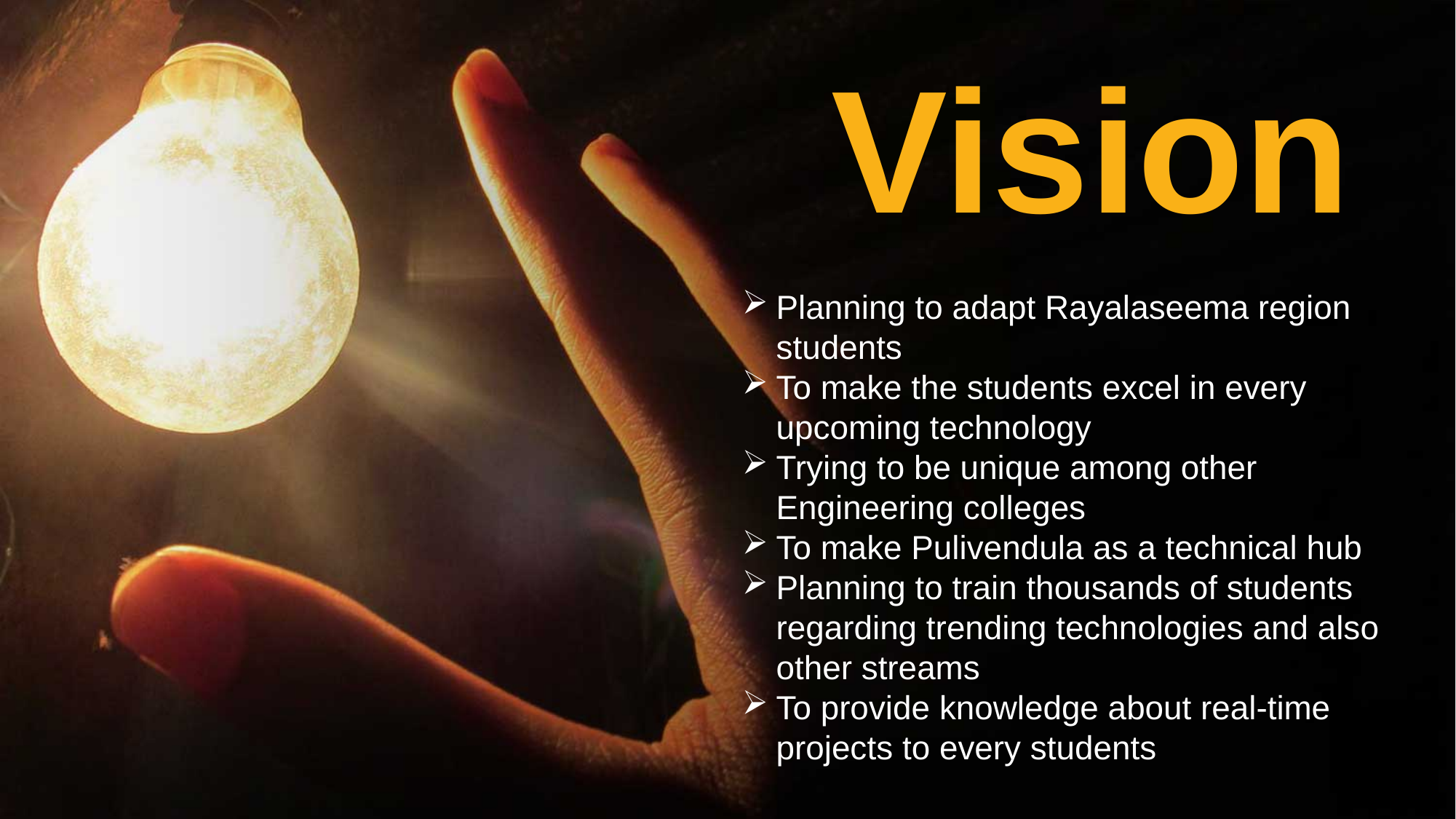

Vision

Planning to adapt Rayalaseema region students
To make the students excel in every upcoming technology
Trying to be unique among other Engineering colleges
To make Pulivendula as a technical hub
Planning to train thousands of students regarding trending technologies and also other streams
To provide knowledge about real-time projects to every students